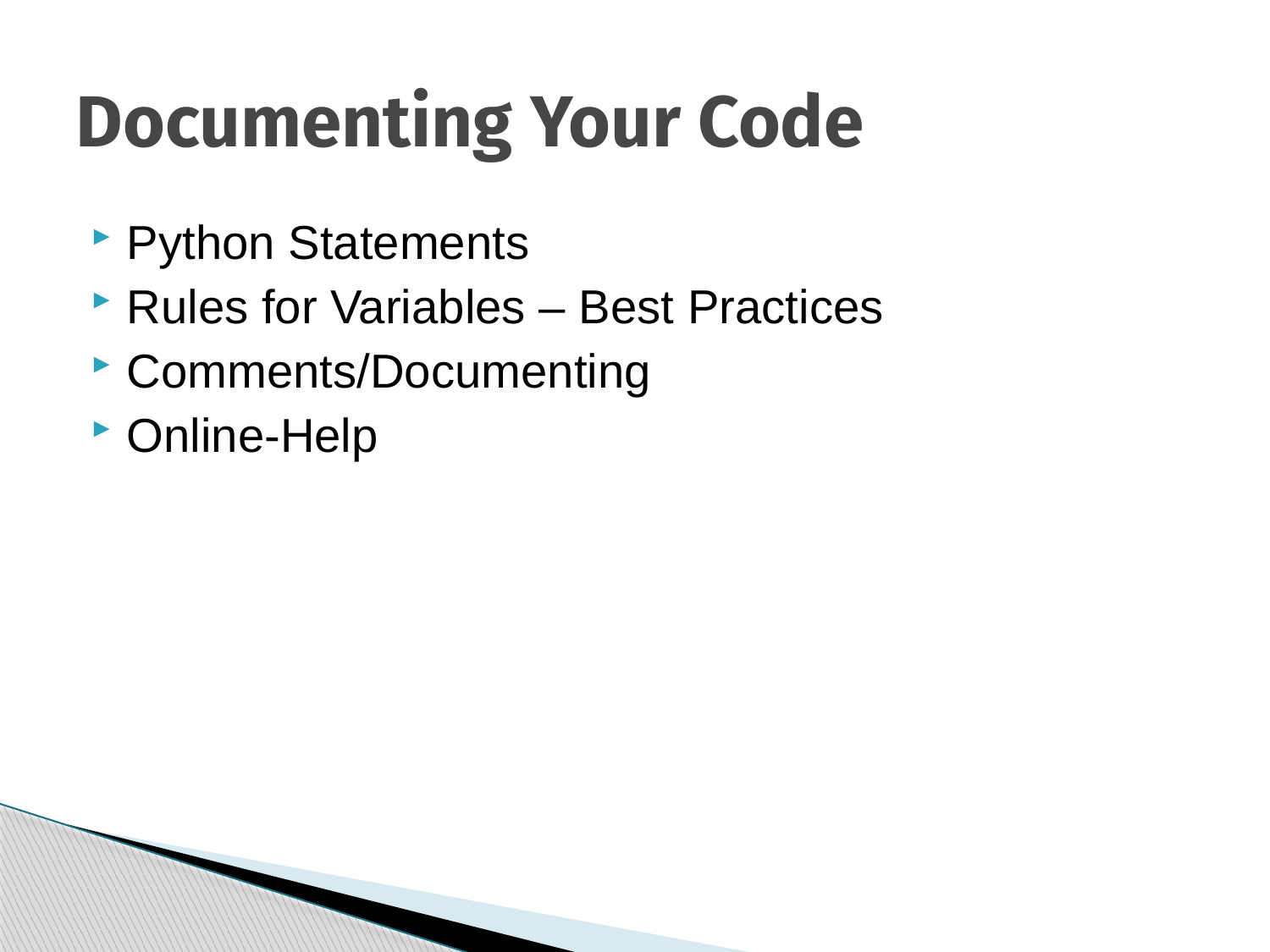

# Documenting Your Code
Python Statements
Rules for Variables – Best Practices
Comments/Documenting
Online-Help